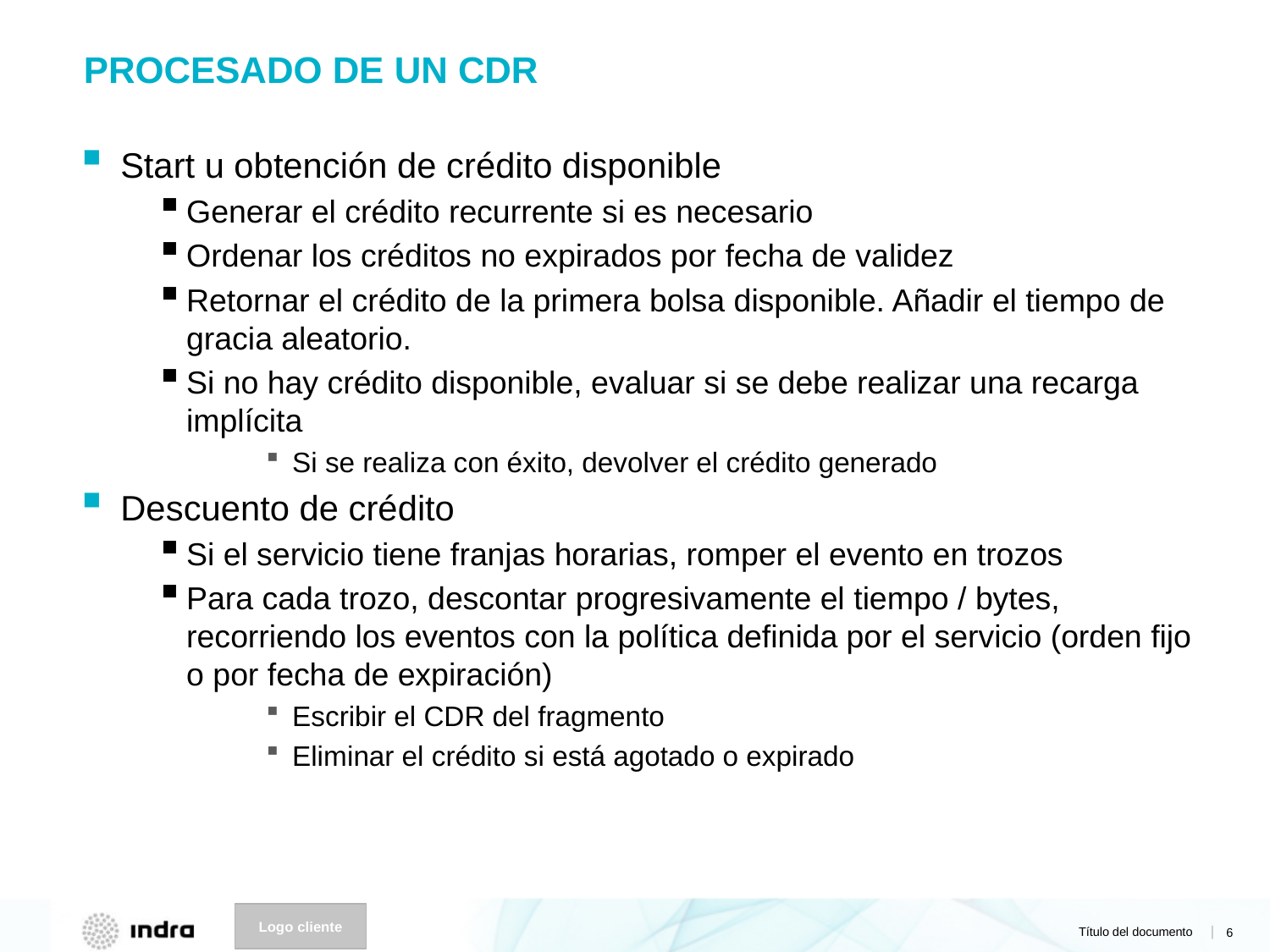

# PROCESADO DE UN CDR
Start u obtención de crédito disponible
Generar el crédito recurrente si es necesario
Ordenar los créditos no expirados por fecha de validez
Retornar el crédito de la primera bolsa disponible. Añadir el tiempo de gracia aleatorio.
Si no hay crédito disponible, evaluar si se debe realizar una recarga implícita
Si se realiza con éxito, devolver el crédito generado
Descuento de crédito
Si el servicio tiene franjas horarias, romper el evento en trozos
Para cada trozo, descontar progresivamente el tiempo / bytes, recorriendo los eventos con la política definida por el servicio (orden fijo o por fecha de expiración)
Escribir el CDR del fragmento
Eliminar el crédito si está agotado o expirado